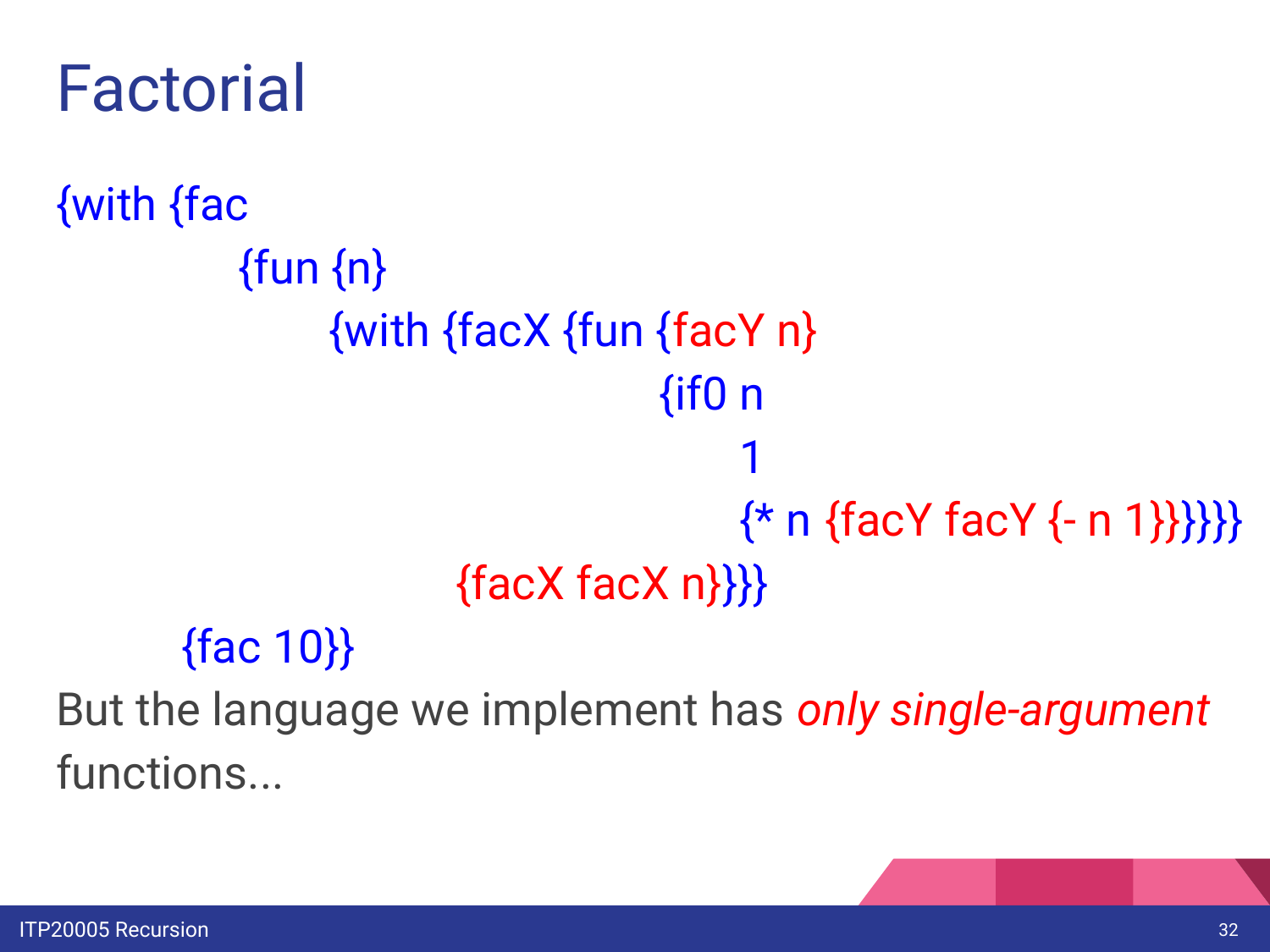

# Factorial
{with {fac
                {fun {n}
                        {with {facX {fun {facY n}
                                                     {if0 n
                                                            1
                                                            {* n {facY facY {- n 1}}}}}}
                                   {facX facX n}}}}
           {fac 10}}
But the language we implement has only single-argument functions...
32